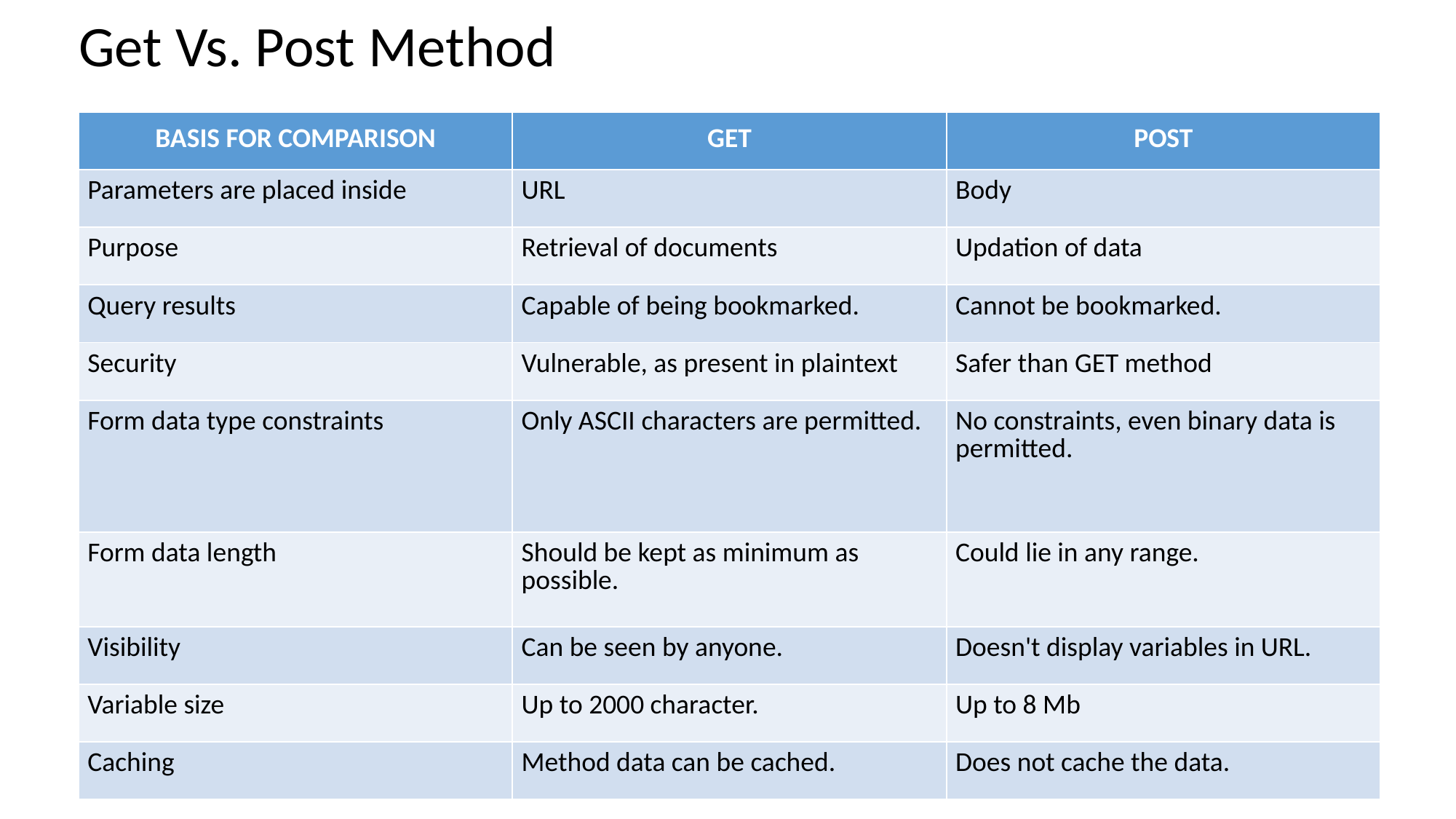

# Get Vs. Post Method
| BASIS FOR COMPARISON | GET | POST |
| --- | --- | --- |
| Parameters are placed inside | URL | Body |
| Purpose | Retrieval of documents | Updation of data |
| Query results | Capable of being bookmarked. | Cannot be bookmarked. |
| Security | Vulnerable, as present in plaintext | Safer than GET method |
| Form data type constraints | Only ASCII characters are permitted. | No constraints, even binary data is permitted. |
| Form data length | Should be kept as minimum as possible. | Could lie in any range. |
| Visibility | Can be seen by anyone. | Doesn't display variables in URL. |
| Variable size | Up to 2000 character. | Up to 8 Mb |
| Caching | Method data can be cached. | Does not cache the data. |